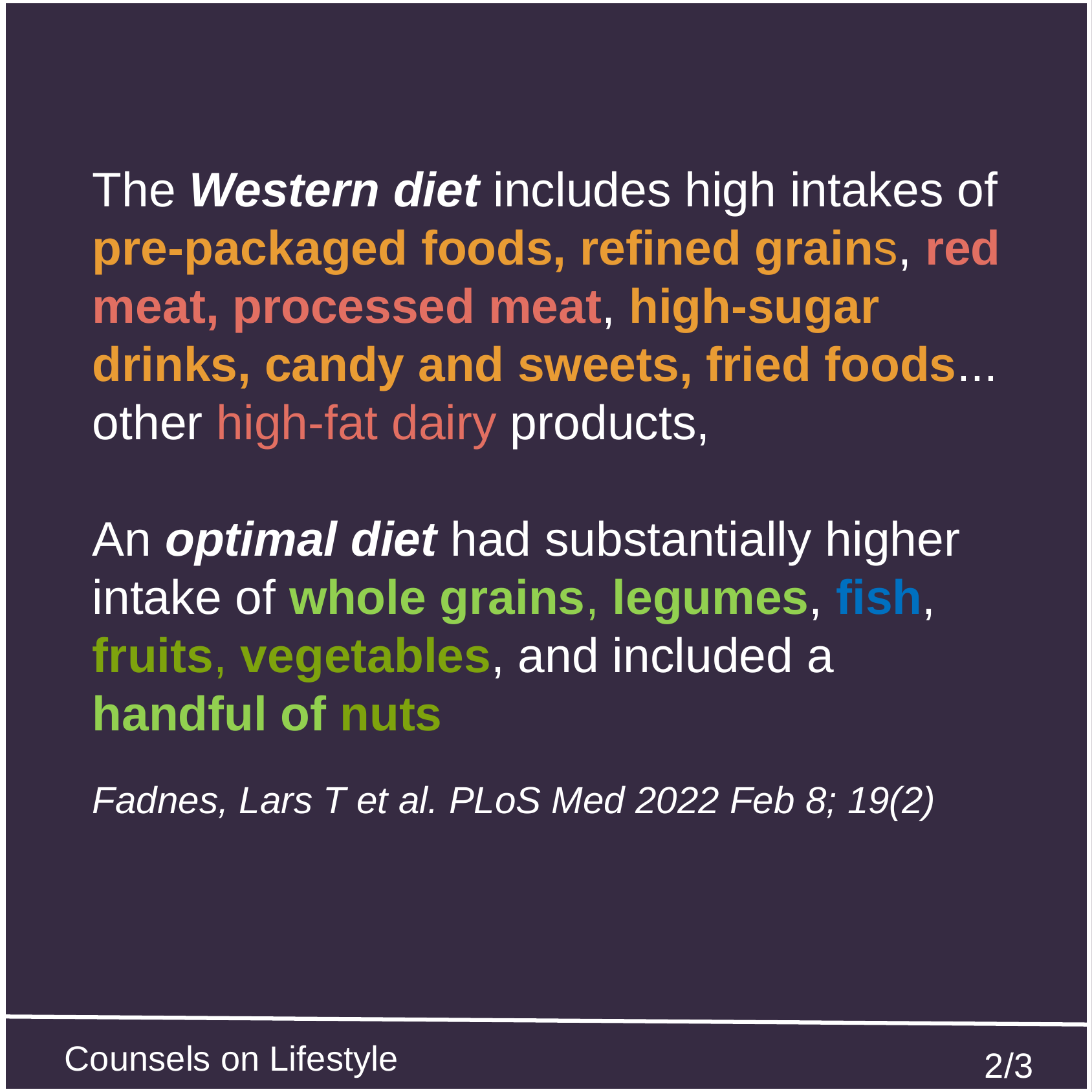

The Western diet includes high intakes of pre-packaged foods, refined grains, red meat, processed meat, high-sugar drinks, candy and sweets, fried foods... other high-fat dairy products,

An optimal diet had substantially higher intake of whole grains, legumes, fish, fruits, vegetables, and included a handful of nuts

Fadnes, Lars T et al. PLoS Med 2022 Feb 8; 19(2)
Counsels on Lifestyle
2/3